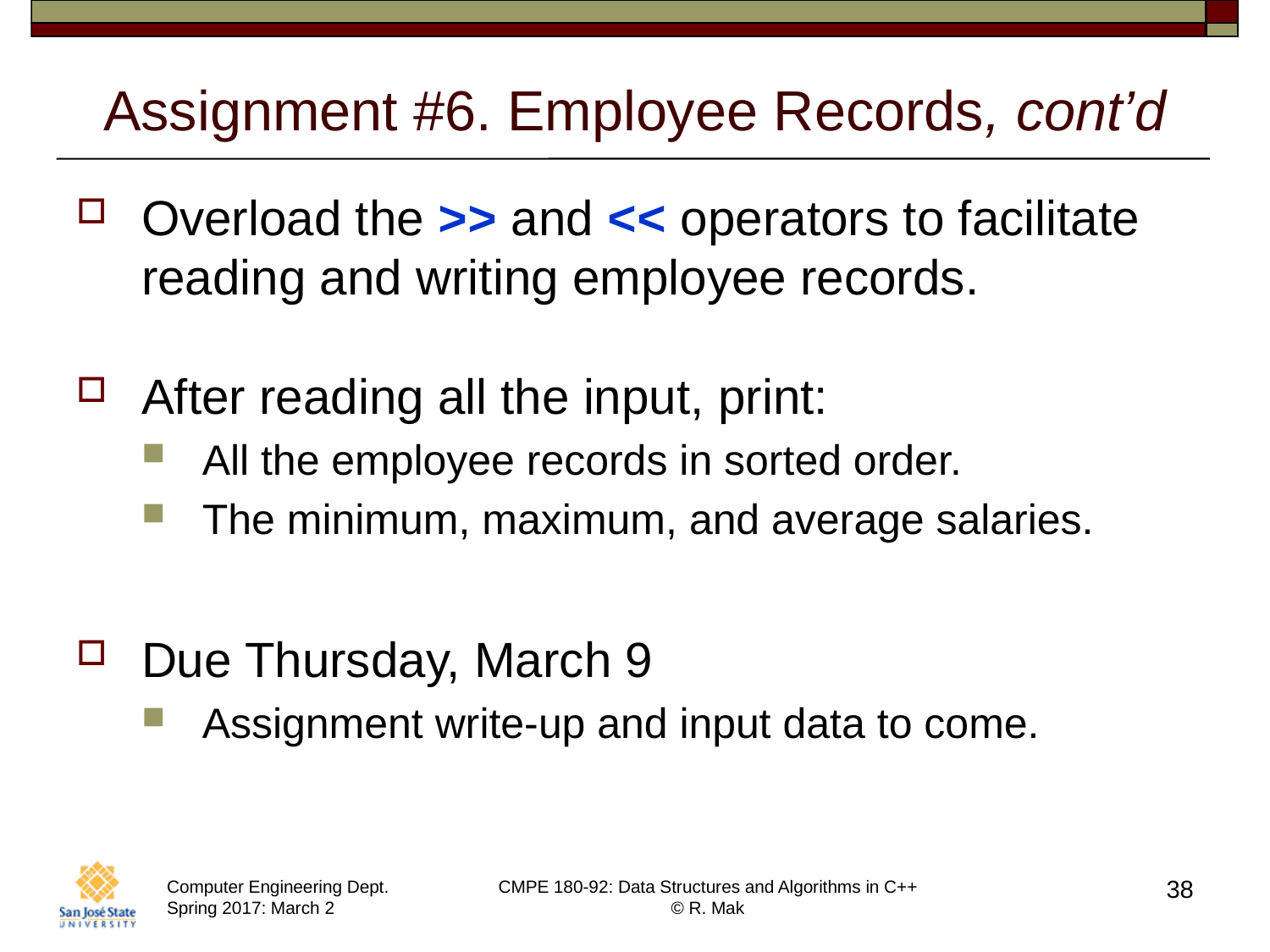

# Assignment #6. Employee Records, cont’d
Overload the >> and << operators to facilitate reading and writing employee records.

After reading all the input, print:
All the employee records in sorted order.
The minimum, maximum, and average salaries.

Due Thursday, March 9
Assignment write-up and input data to come.
38